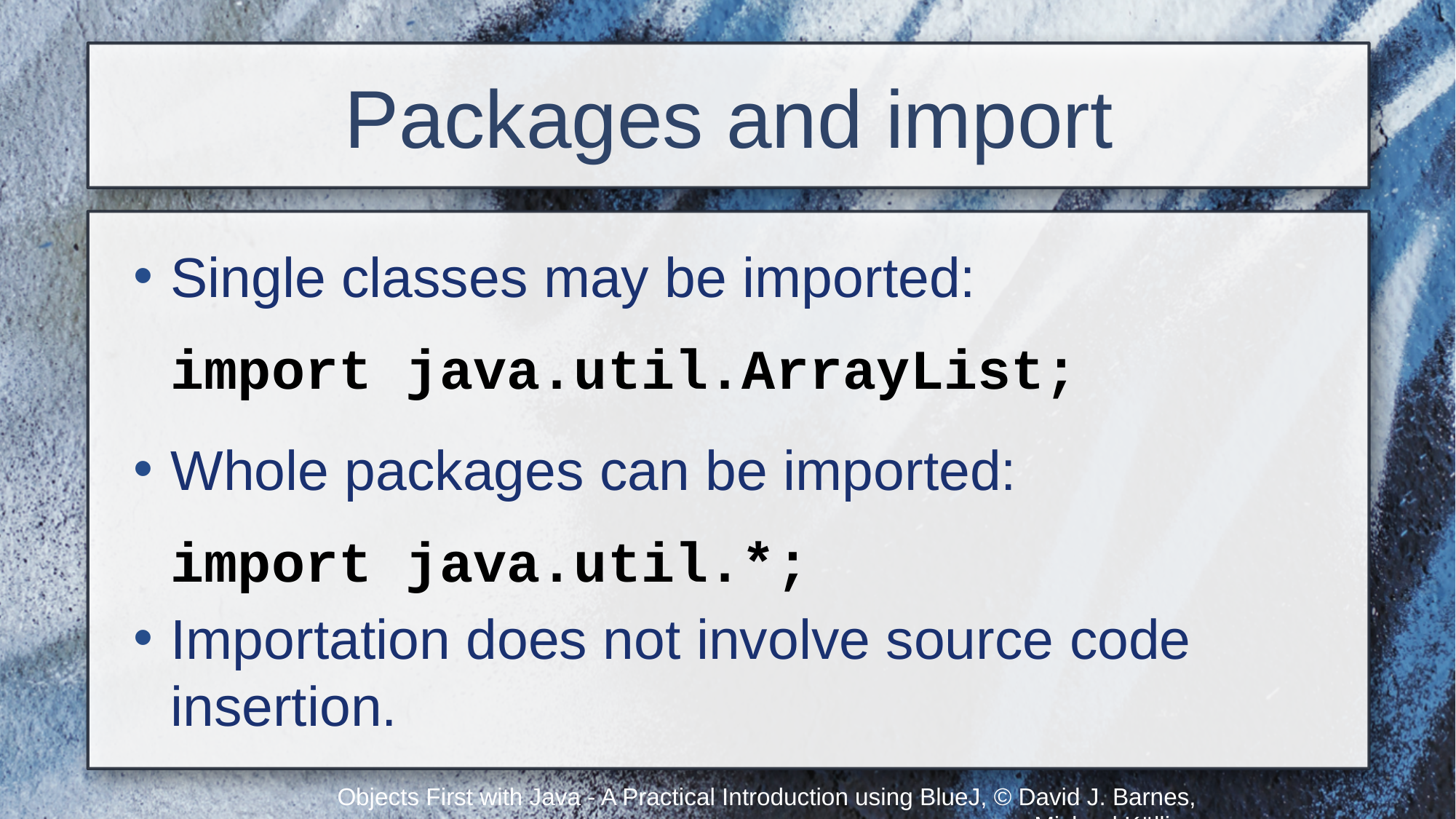

# Packages and import
Single classes may be imported:
import java.util.ArrayList;
Whole packages can be imported:
import java.util.*;
Importation does not involve source code insertion.